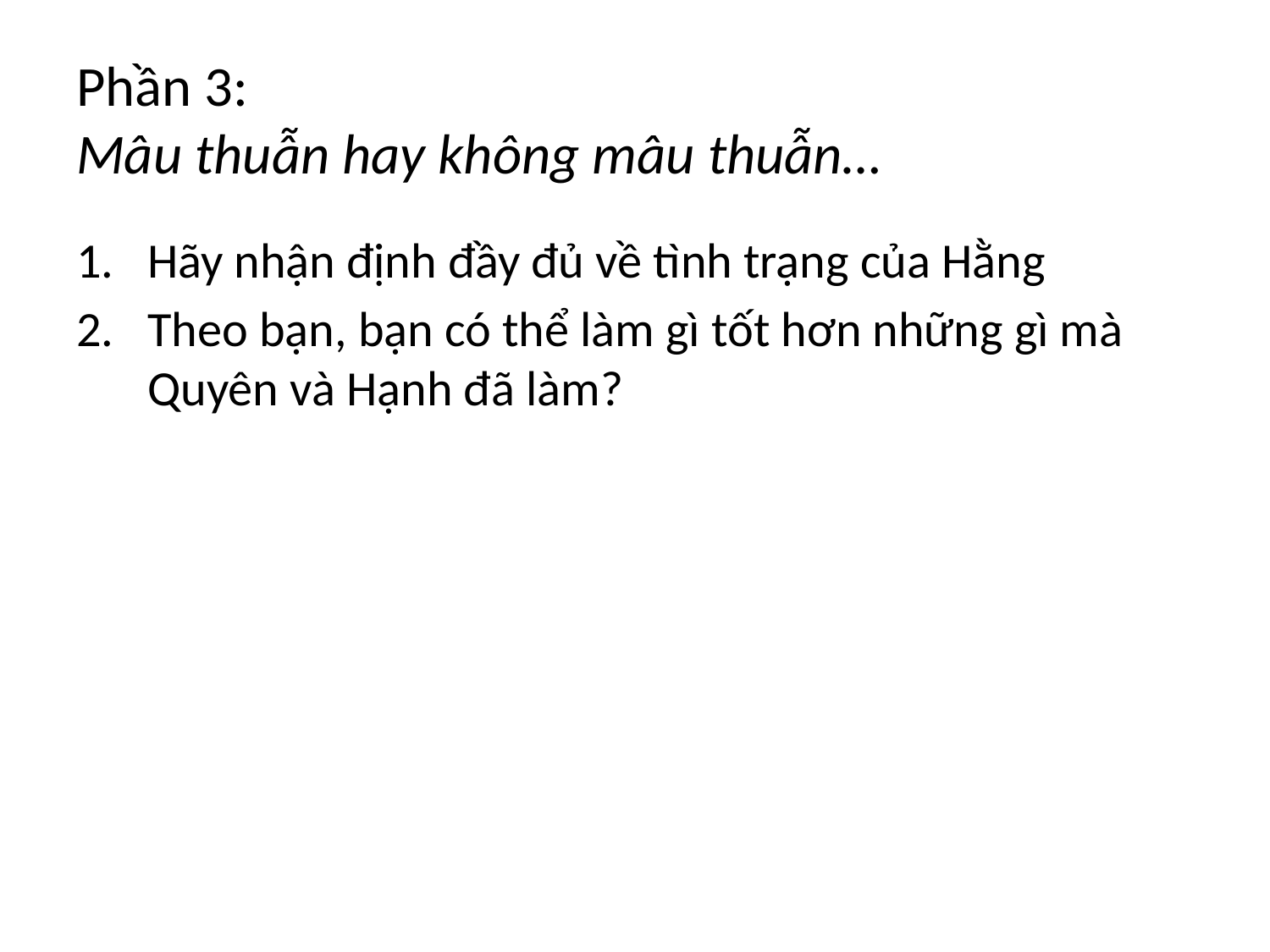

# Phần 3: Mâu thuẫn hay không mâu thuẫn…
Hãy nhận định đầy đủ về tình trạng của Hằng
Theo bạn, bạn có thể làm gì tốt hơn những gì mà Quyên và Hạnh đã làm?